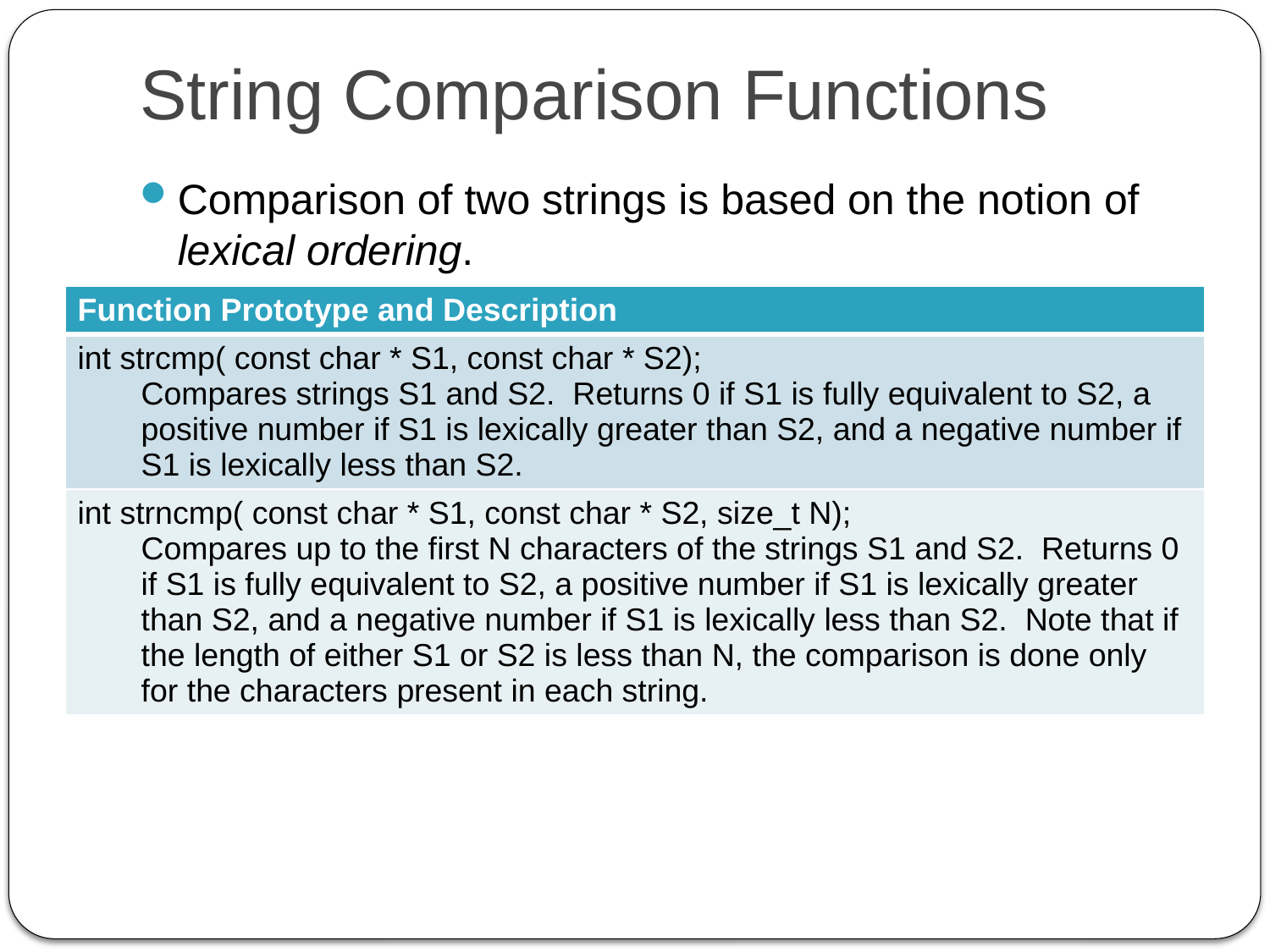

# String Comparison Functions
Comparison of two strings is based on the notion of lexical ordering.
All characters are encoded (eg. ASCII) and the numeric values of the characters defines the possible orderings.
String comparisons are done based on both (a) character by character comparison, and (b) use of relative length of each string.
| Function Prototype and Description |
| --- |
| int strcmp( const char \* S1, const char \* S2); Compares strings S1 and S2. Returns 0 if S1 is fully equivalent to S2, a positive number if S1 is lexically greater than S2, and a negative number if S1 is lexically less than S2. |
| int strncmp( const char \* S1, const char \* S2, size\_t N); Compares up to the first N characters of the strings S1 and S2. Returns 0 if S1 is fully equivalent to S2, a positive number if S1 is lexically greater than S2, and a negative number if S1 is lexically less than S2. Note that if the length of either S1 or S2 is less than N, the comparison is done only for the characters present in each string. |